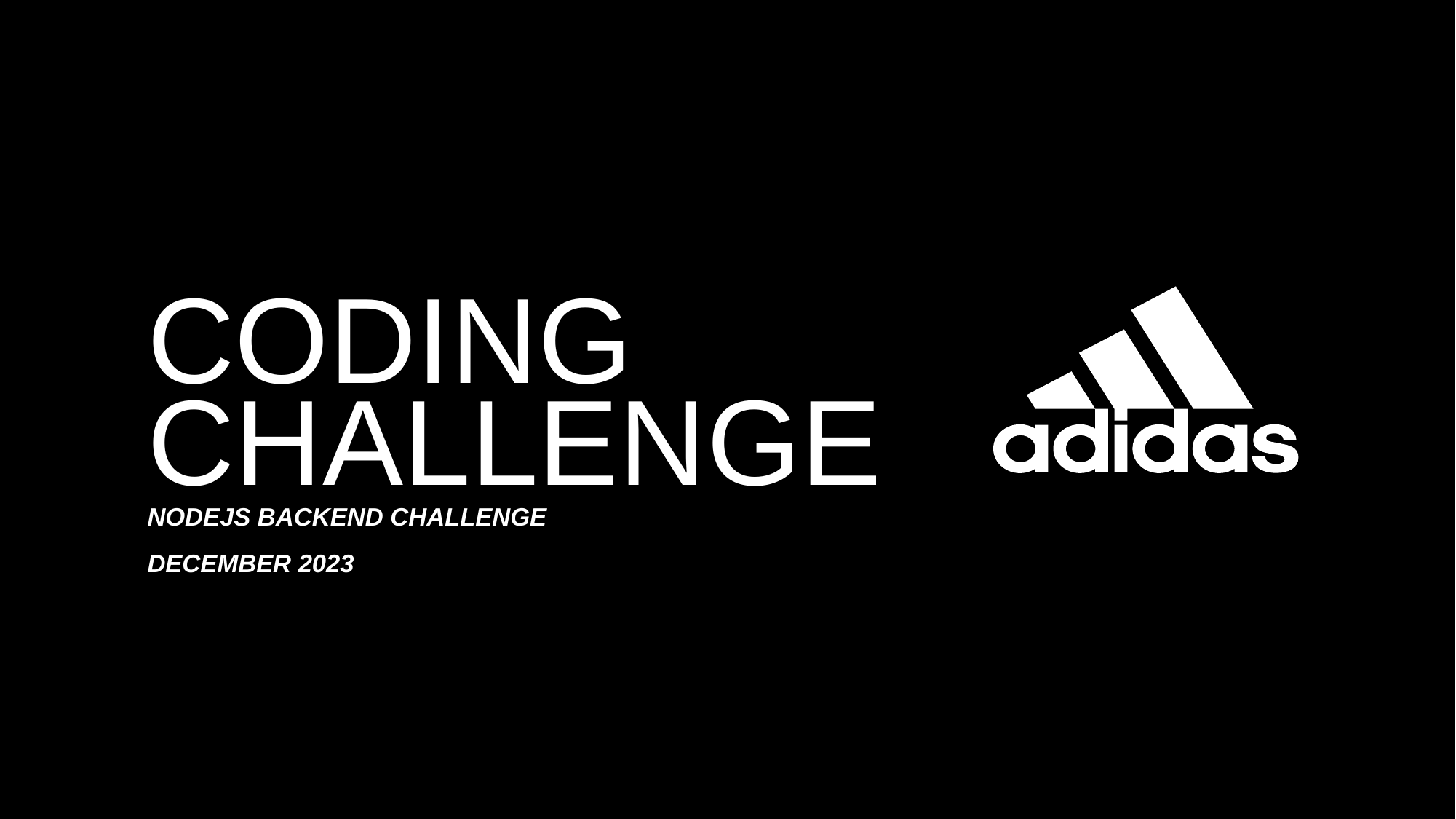

# CODING CHALLENGE

NodeJS Backend Challenge
December 2023